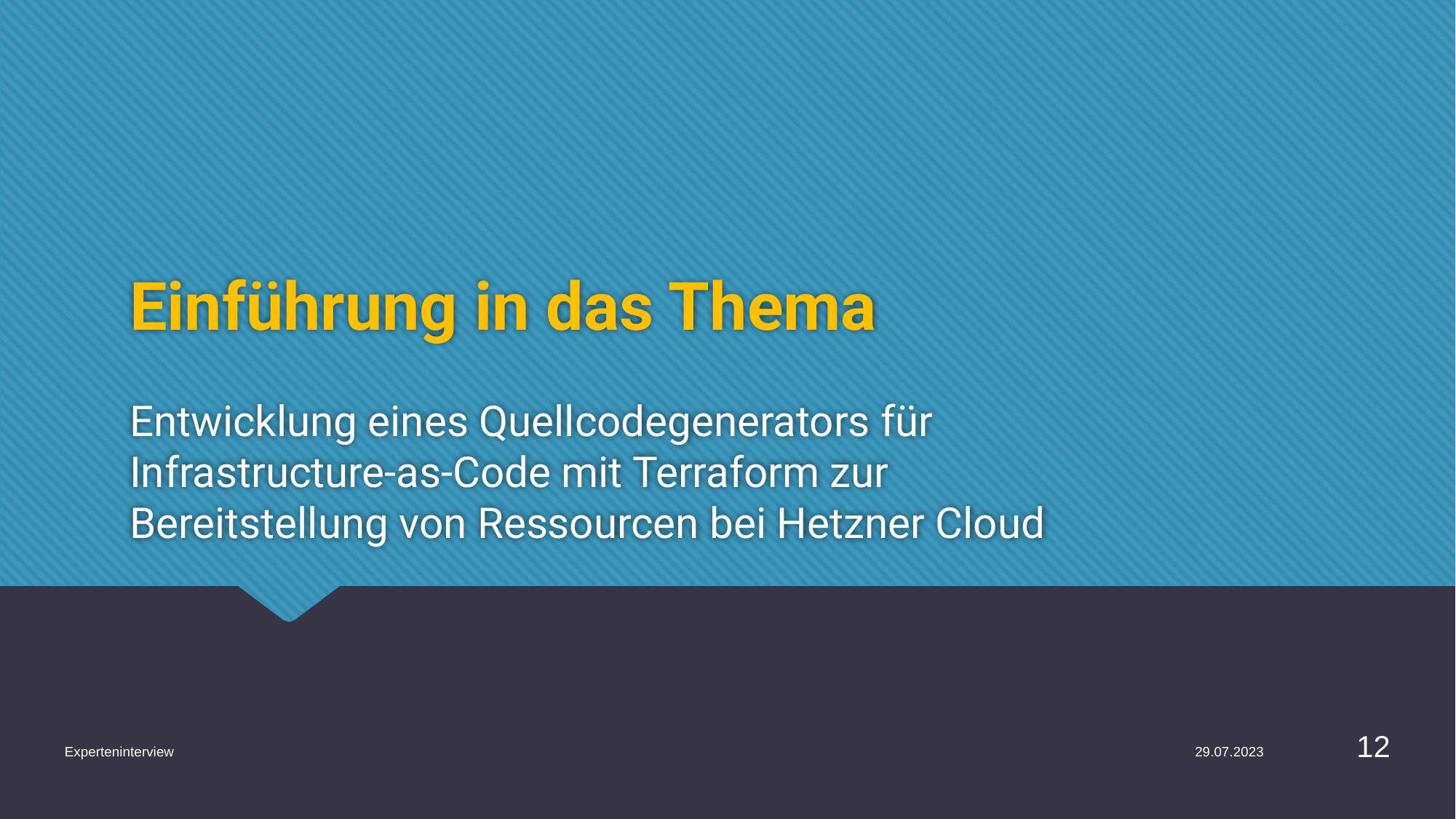

Einführung in das Thema
Entwicklung eines Quellcodegenerators für
Infrastructure-as-Code mit Terraform zur
Bereitstellung von Ressourcen bei Hetzner Cloud
12
Experteninterview
29.07.2023